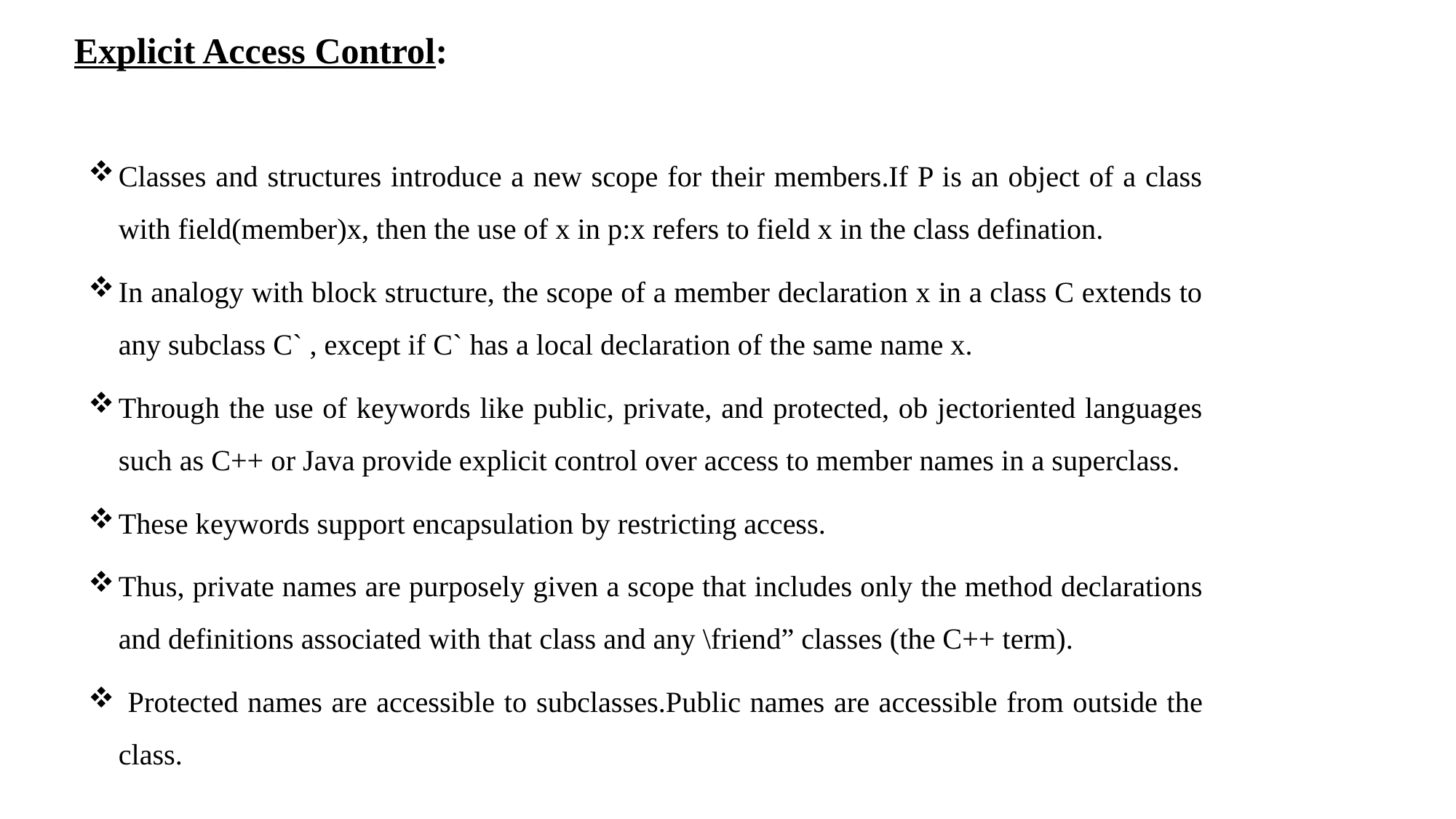

Explicit Access Control:
Classes and structures introduce a new scope for their members.If P is an object of a class with field(member)x, then the use of x in p:x refers to field x in the class defination.
In analogy with block structure, the scope of a member declaration x in a class C extends to any subclass C` , except if C` has a local declaration of the same name x.
Through the use of keywords like public, private, and protected, ob jectoriented languages such as C++ or Java provide explicit control over access to member names in a superclass.
These keywords support encapsulation by restricting access.
Thus, private names are purposely given a scope that includes only the method declarations and definitions associated with that class and any \friend” classes (the C++ term).
 Protected names are accessible to subclasses.Public names are accessible from outside the class.